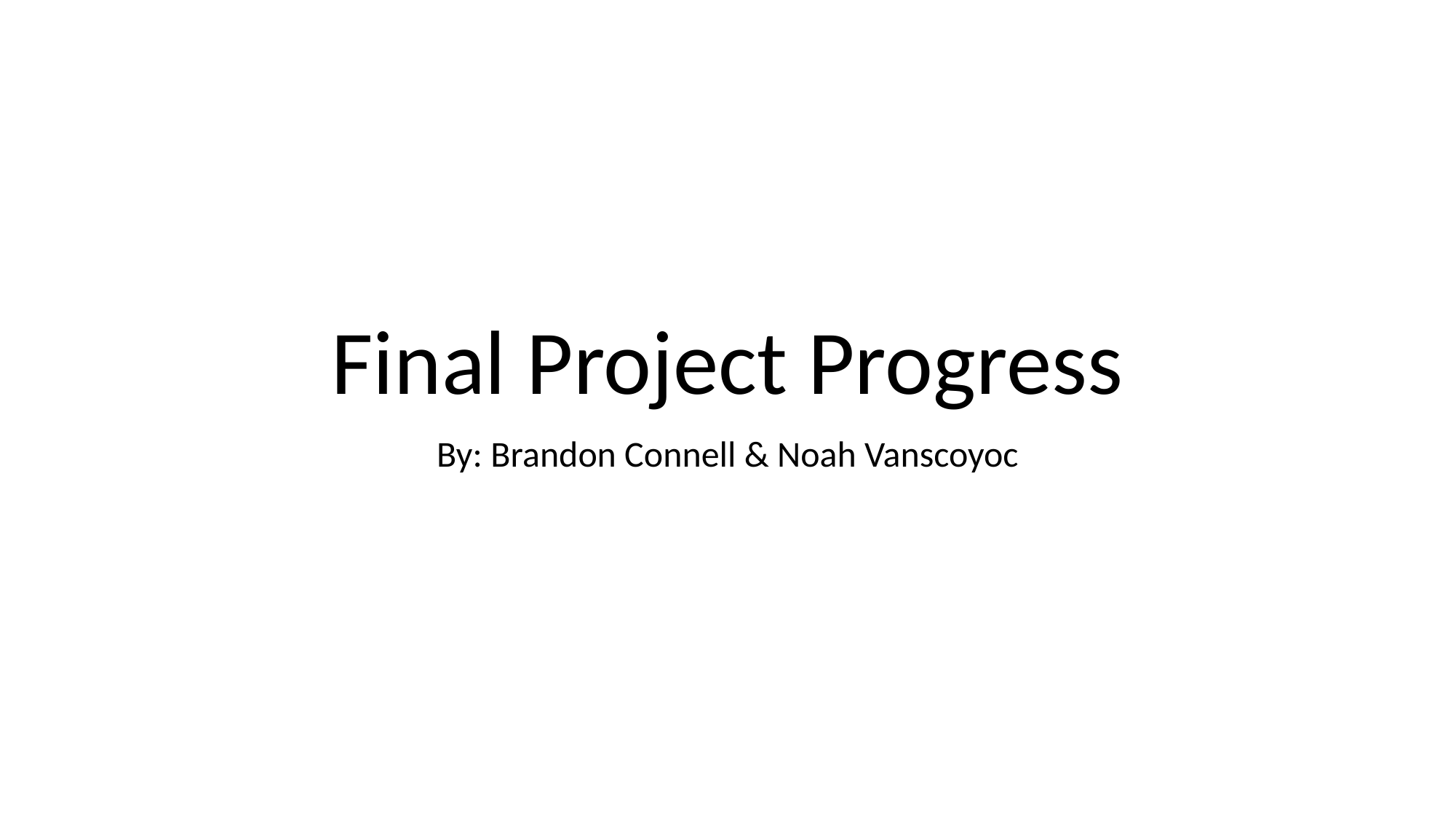

# Final Project Progress
By: Brandon Connell & Noah Vanscoyoc